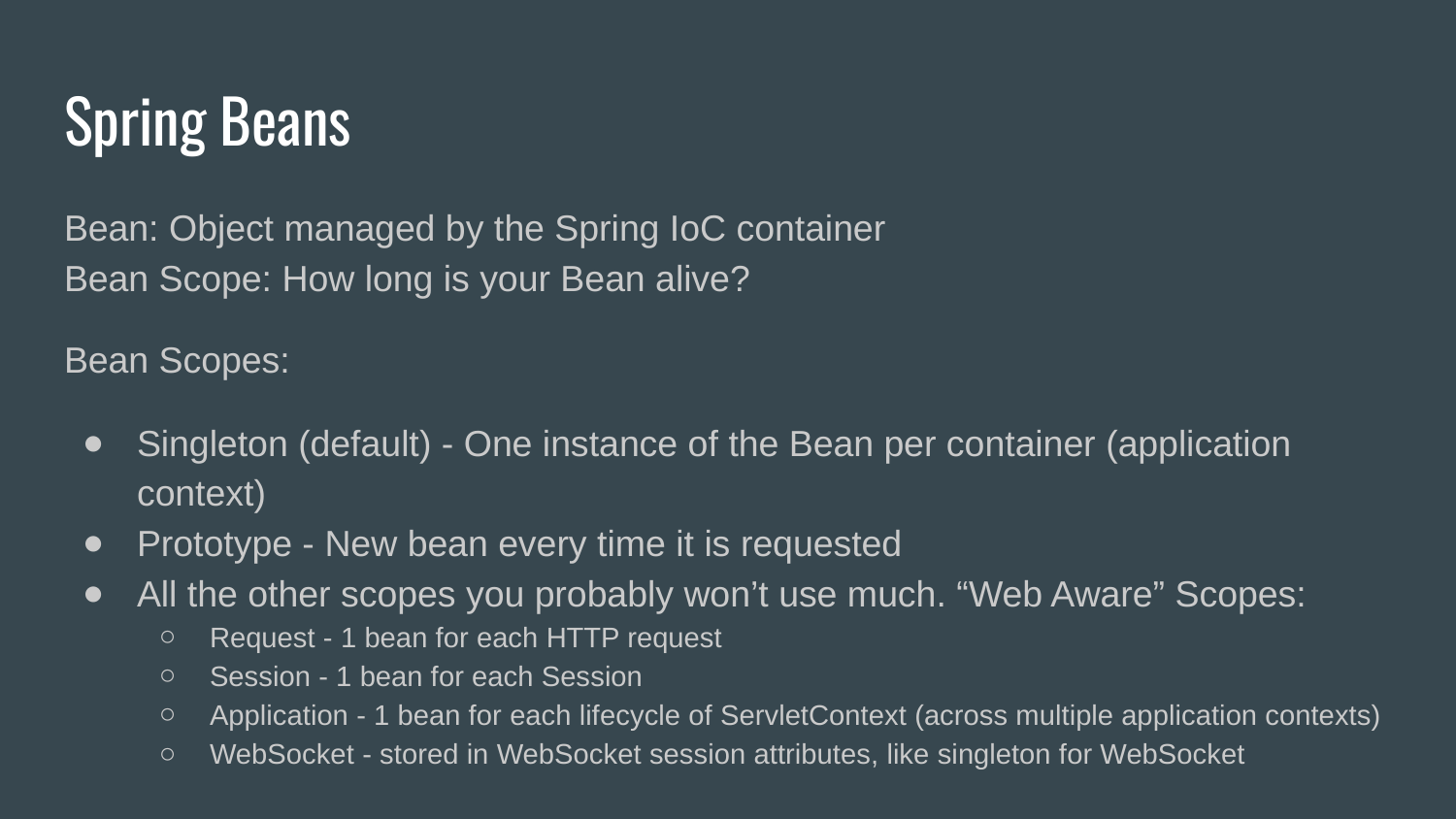

# Spring Beans
Bean: Object managed by the Spring IoC container
Bean Scope: How long is your Bean alive?
Bean Scopes:
Singleton (default) - One instance of the Bean per container (application context)
Prototype - New bean every time it is requested
All the other scopes you probably won’t use much. “Web Aware” Scopes:
Request - 1 bean for each HTTP request
Session - 1 bean for each Session
Application - 1 bean for each lifecycle of ServletContext (across multiple application contexts)
WebSocket - stored in WebSocket session attributes, like singleton for WebSocket